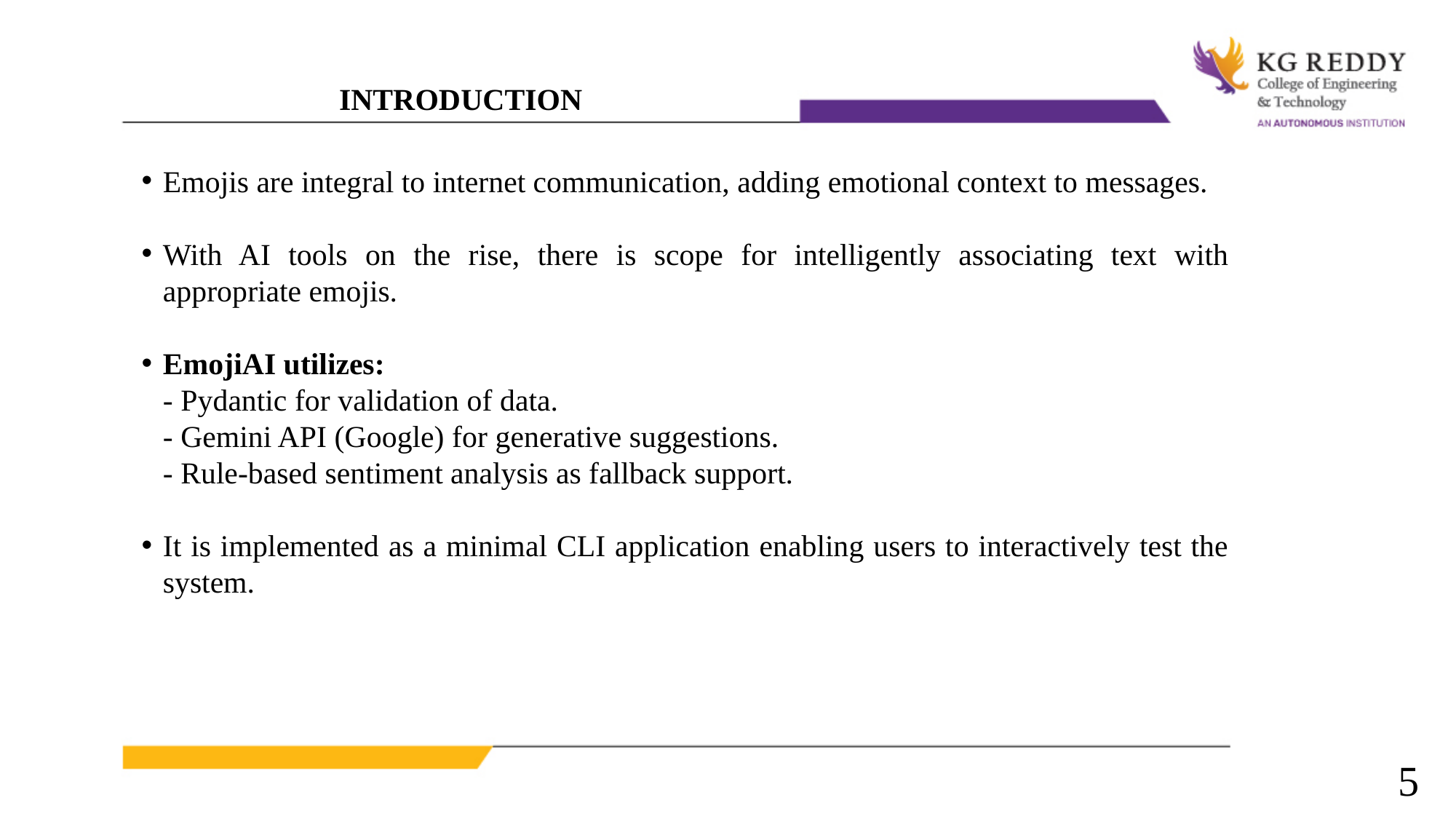

INTRODUCTION
Emojis are integral to internet communication, adding emotional context to messages.

With AI tools on the rise, there is scope for intelligently associating text with appropriate emojis.

EmojiAI utilizes:
 	- Pydantic for validation of data.
  	- Gemini API (Google) for generative suggestions.
  	- Rule-based sentiment analysis as fallback support.

It is implemented as a minimal CLI application enabling users to interactively test the system.

5